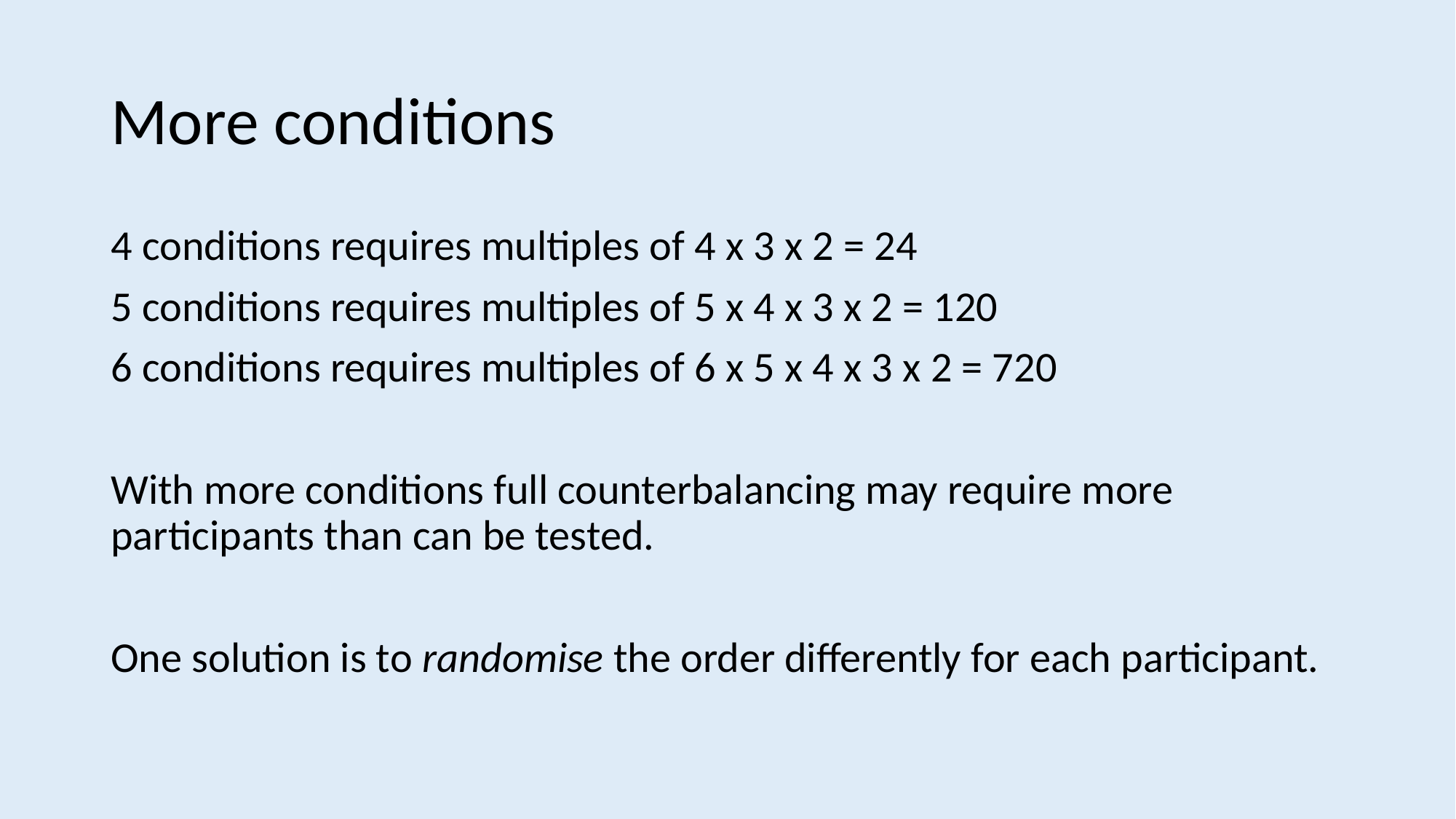

# More conditions
4 conditions requires multiples of 4 x 3 x 2 = 24
5 conditions requires multiples of 5 x 4 x 3 x 2 = 120
6 conditions requires multiples of 6 x 5 x 4 x 3 x 2 = 720

With more conditions full counterbalancing may require more participants than can be tested.

One solution is to randomise the order differently for each participant.